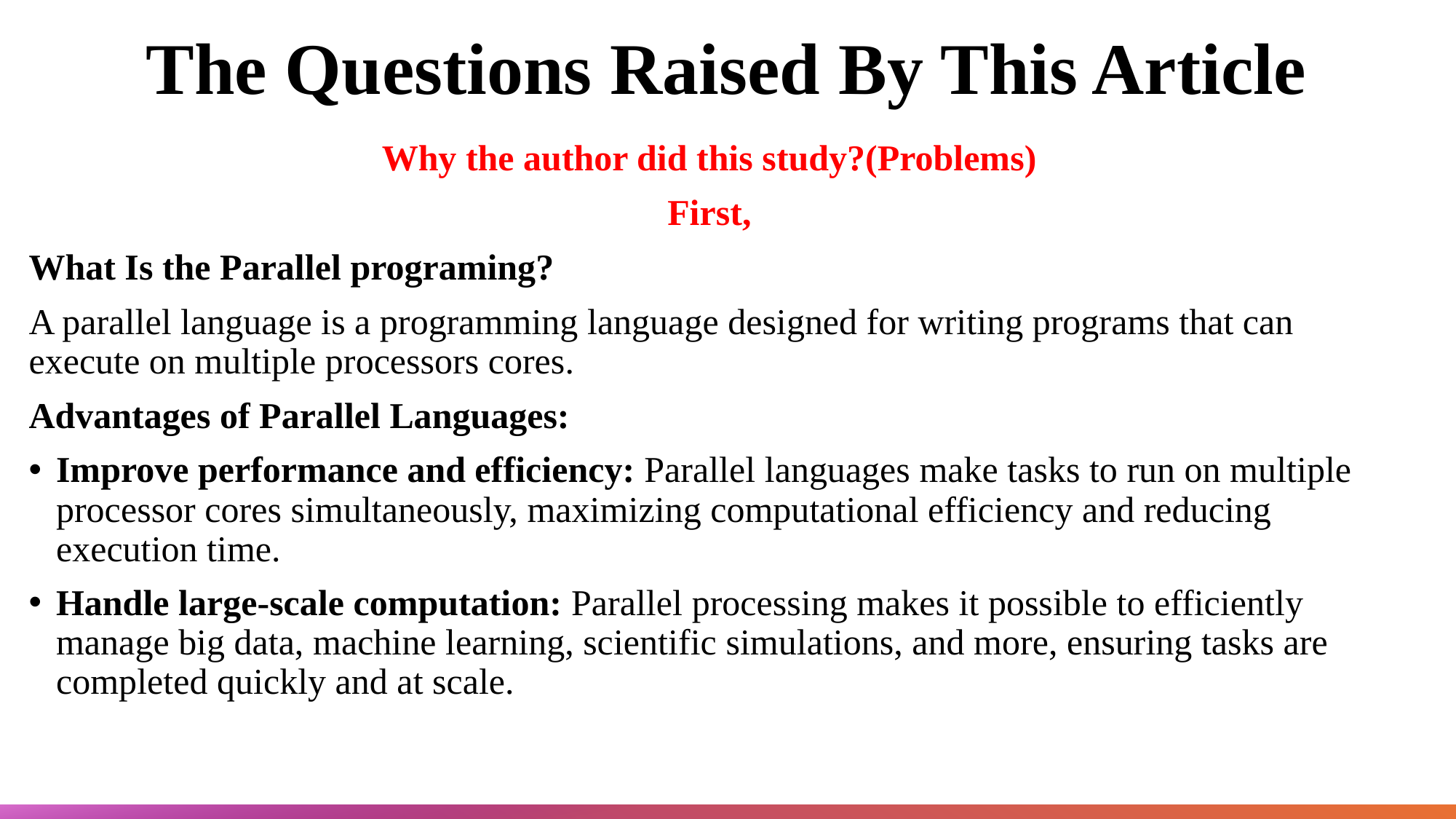

# The Questions Raised By This Article

Why the author did this study?(Problems)
First,
What Is the Parallel programing?
A parallel language is a programming language designed for writing programs that can execute on multiple processors cores.
Advantages of Parallel Languages:
Improve performance and efficiency: Parallel languages make tasks to run on multiple processor cores simultaneously, maximizing computational efficiency and reducing execution time.
Handle large-scale computation: Parallel processing makes it possible to efficiently manage big data, machine learning, scientific simulations, and more, ensuring tasks are completed quickly and at scale.